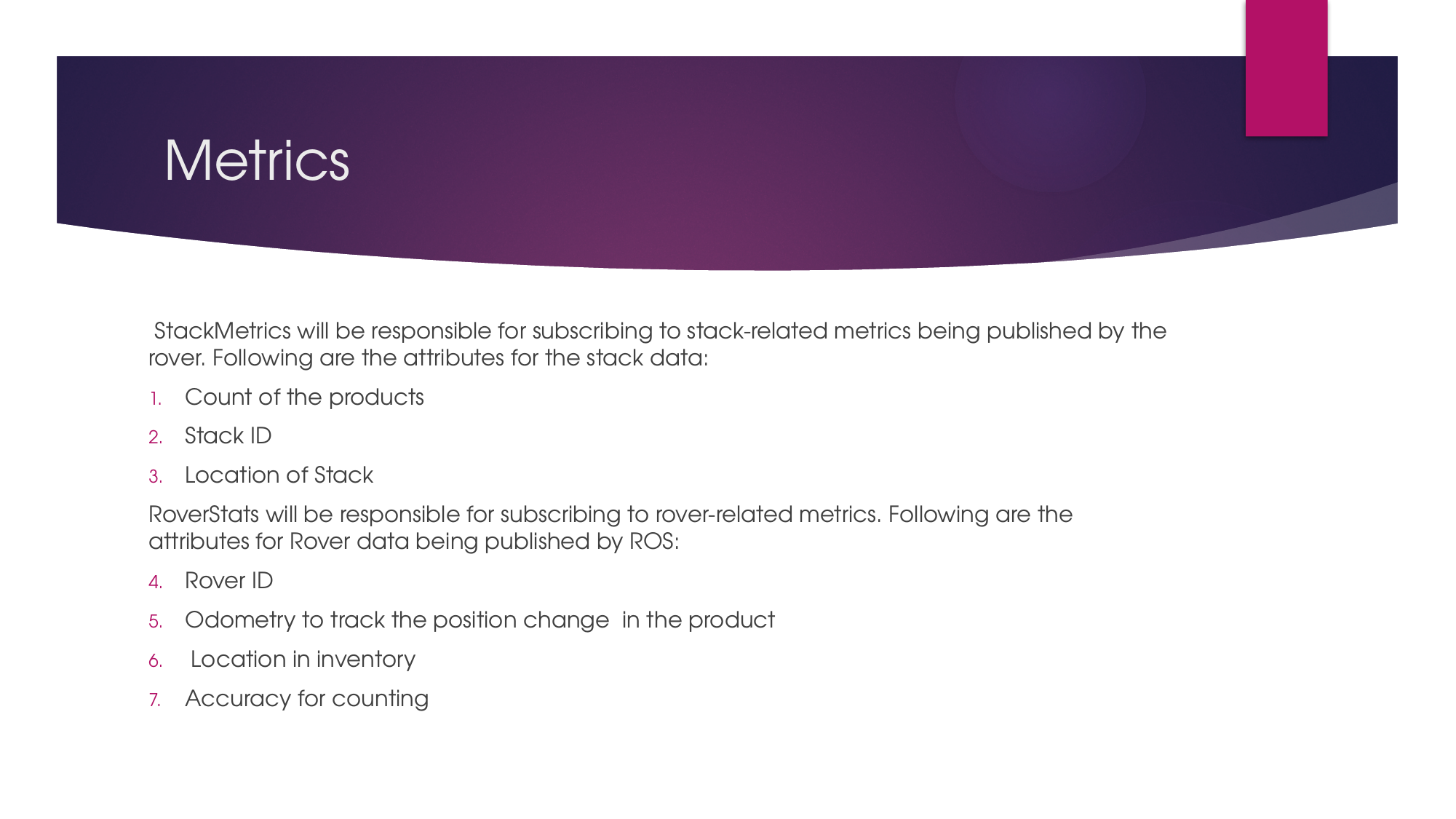

# Metrics
 StackMetrics will be responsible for subscribing to stack-related metrics being published by the rover. Following are the attributes for the stack data:
Count of the products
Stack ID
Location of Stack
RoverStats will be responsible for subscribing to rover-related metrics. Following are the attributes for Rover data being published by ROS:
Rover ID
Odometry to track the position change  in the product
 Location in inventory
Accuracy for counting